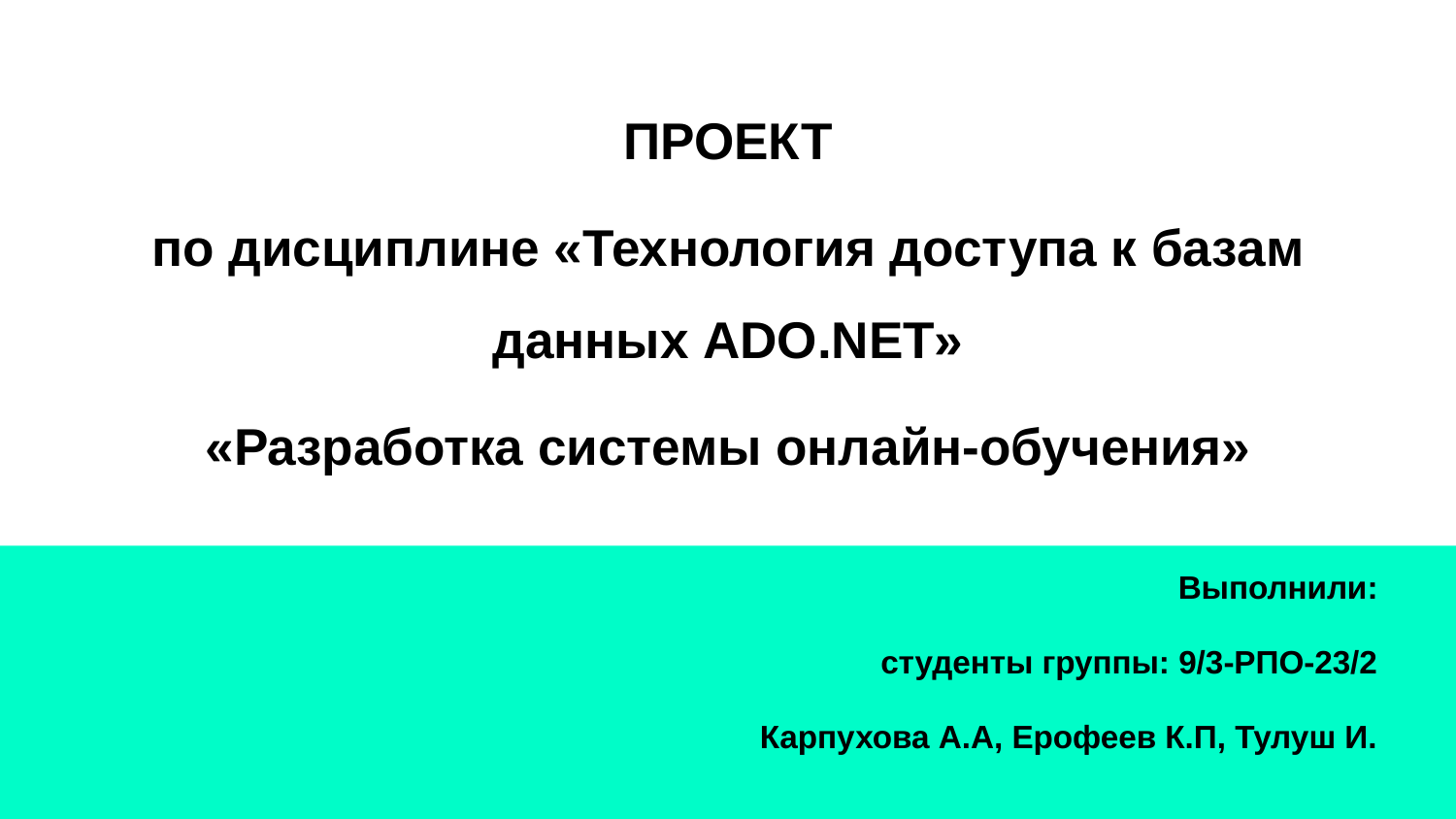

# ПРОЕКТ
по дисциплине «Технология доступа к базам данных ADO.NET»
«Разработка системы онлайн-обучения»
Выполнили:
студенты группы: 9/3-РПО-23/2
Карпухова А.А, Ерофеев К.П, Тулуш И.